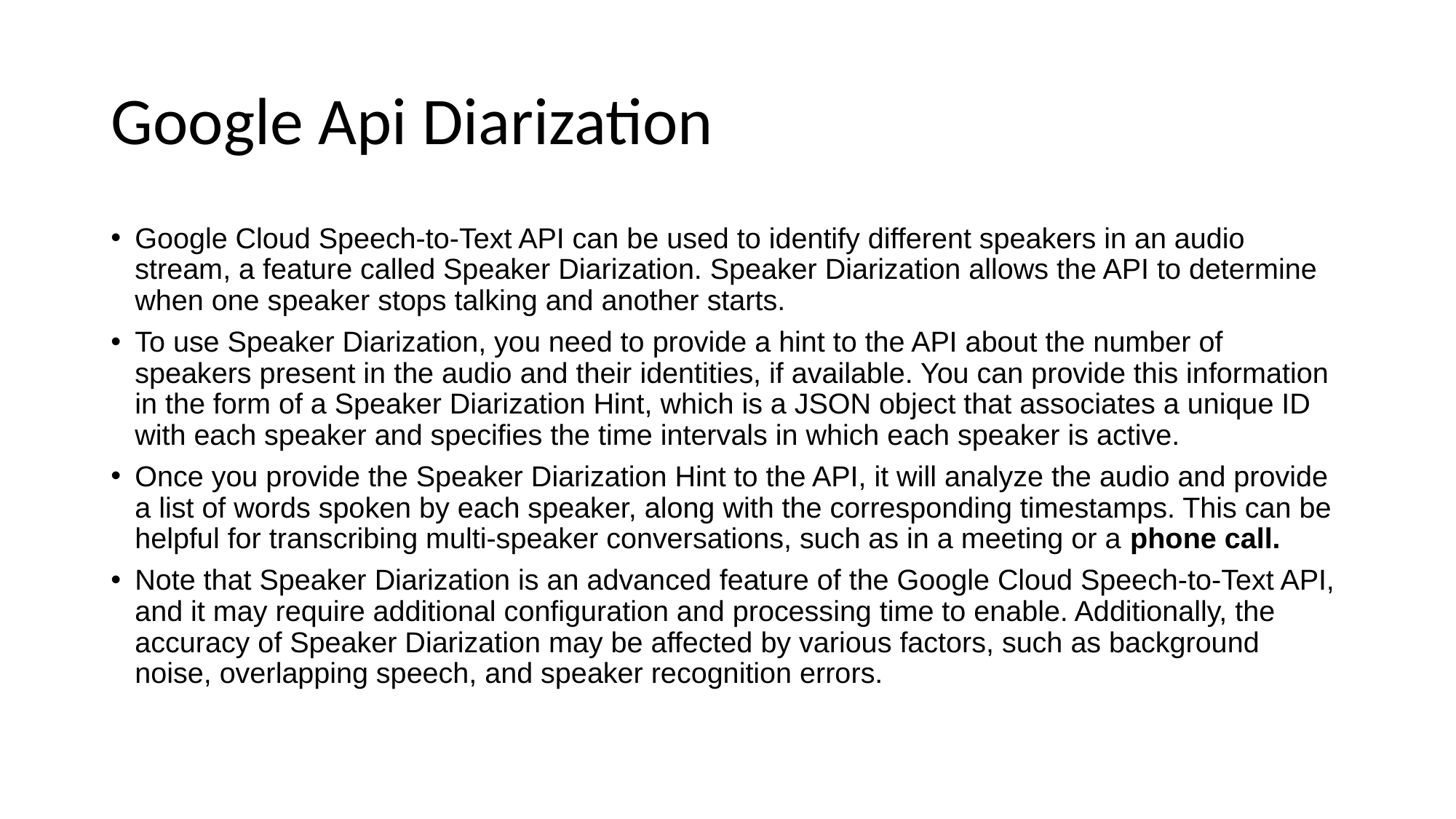

# Google Api Diarization
Google Cloud Speech-to-Text API can be used to identify different speakers in an audio stream, a feature called Speaker Diarization. Speaker Diarization allows the API to determine when one speaker stops talking and another starts.
To use Speaker Diarization, you need to provide a hint to the API about the number of speakers present in the audio and their identities, if available. You can provide this information in the form of a Speaker Diarization Hint, which is a JSON object that associates a unique ID with each speaker and specifies the time intervals in which each speaker is active.
Once you provide the Speaker Diarization Hint to the API, it will analyze the audio and provide a list of words spoken by each speaker, along with the corresponding timestamps. This can be helpful for transcribing multi-speaker conversations, such as in a meeting or a phone call.
Note that Speaker Diarization is an advanced feature of the Google Cloud Speech-to-Text API, and it may require additional configuration and processing time to enable. Additionally, the accuracy of Speaker Diarization may be affected by various factors, such as background noise, overlapping speech, and speaker recognition errors.